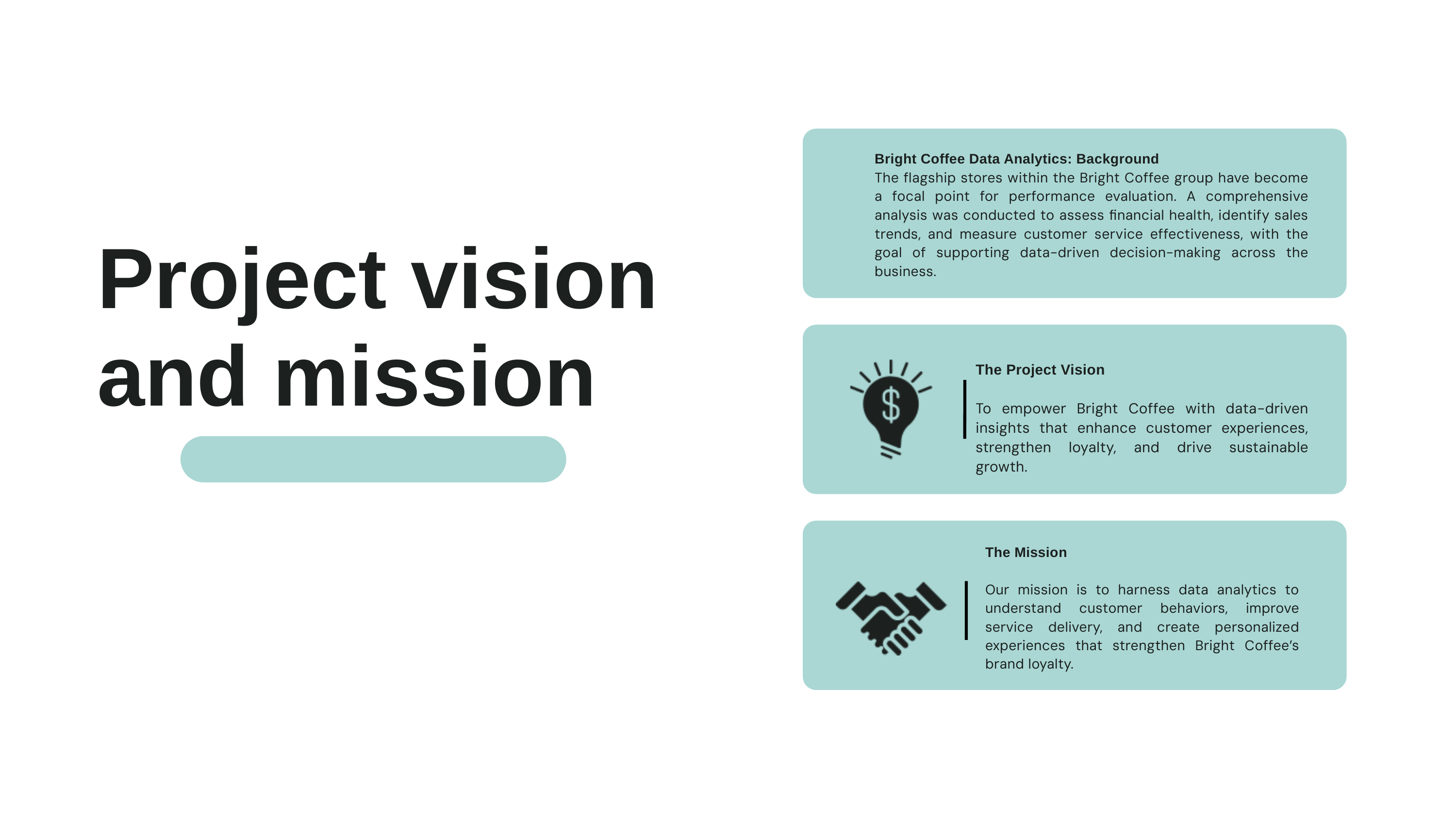

Bright Coffee Data Analytics: Background
The flagship stores within the Bright Coffee group have become a focal point for performance evaluation. A comprehensive analysis was conducted to assess financial health, identify sales trends, and measure customer service effectiveness, with the goal of supporting data-driven decision-making across the business.
Project vision and mission

The Project Vision

To empower Bright Coffee with data-driven insights that enhance customer experiences, strengthen loyalty, and drive sustainable growth.

The Mission

Our mission is to harness data analytics to understand customer behaviors, improve service delivery, and create personalized experiences that strengthen Bright Coffee’s brand loyalty.